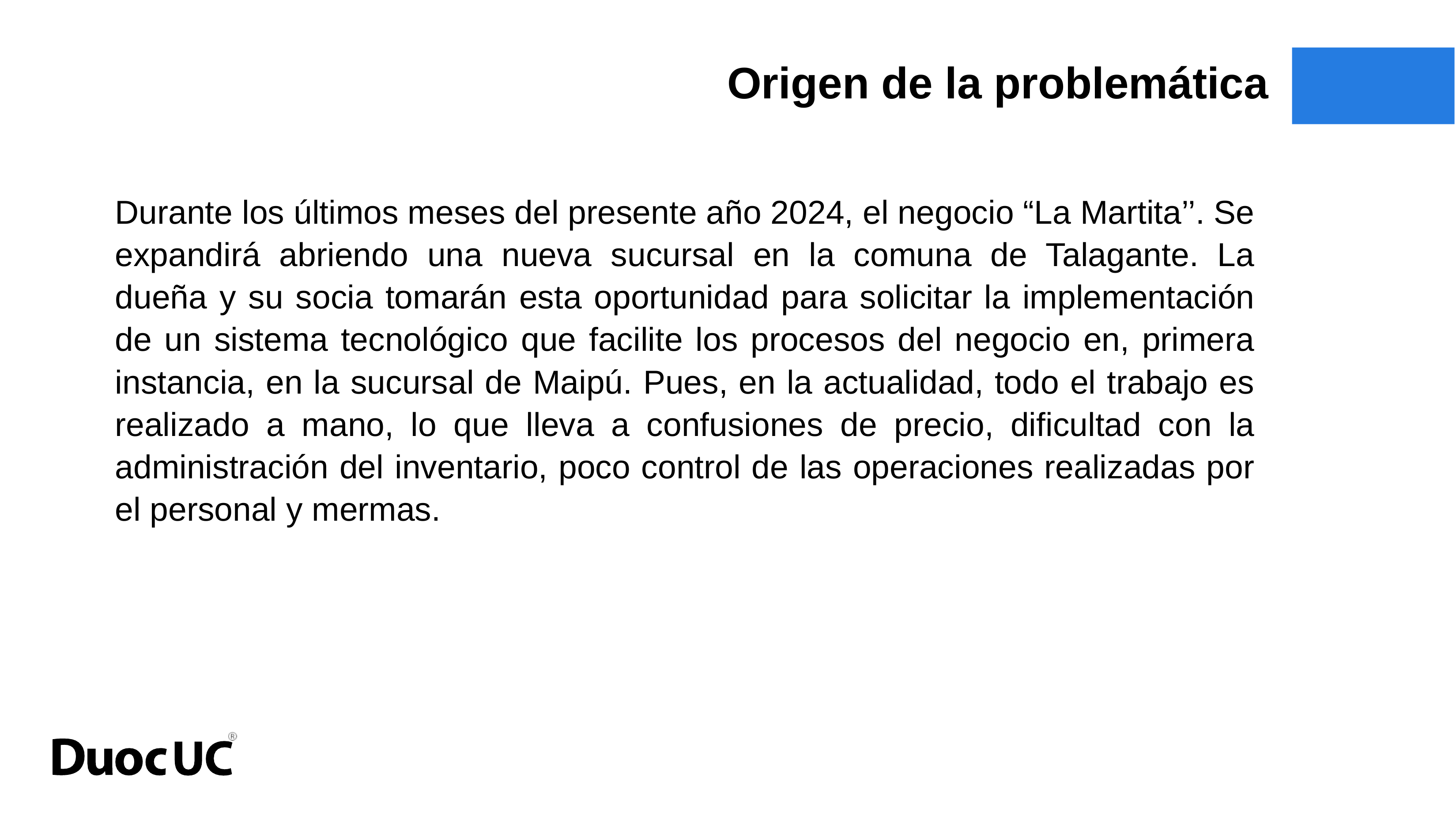

Origen de la problemática

Durante los últimos meses del presente año 2024, el negocio “La Martita’’. Se expandirá abriendo una nueva sucursal en la comuna de Talagante. La dueña y su socia tomarán esta oportunidad para solicitar la implementación de un sistema tecnológico que facilite los procesos del negocio en, primera instancia, en la sucursal de Maipú. Pues, en la actualidad, todo el trabajo es realizado a mano, lo que lleva a confusiones de precio, dificultad con la administración del inventario, poco control de las operaciones realizadas por el personal y mermas.